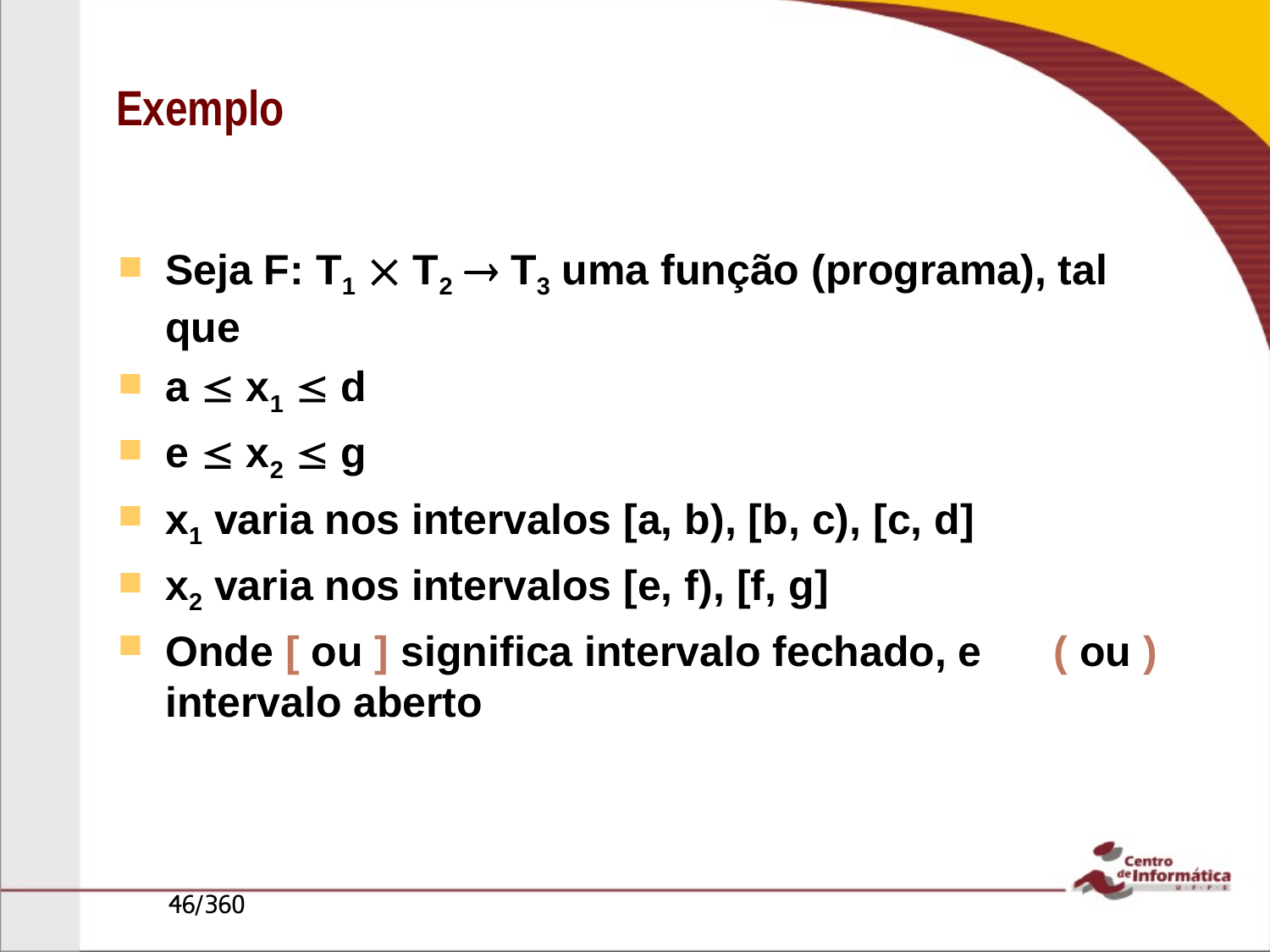

Exemplo
Seja F: T1 × T2 → T3 uma função (programa), tal que
a ≤ x1 ≤ d
e ≤ x2 ≤ g
x1 varia nos intervalos [a, b), [b, c), [c, d]
x2 varia nos intervalos [e, f), [f, g]
Onde [ ou ] significa intervalo fechado, e      ( ou ) intervalo aberto
46/360